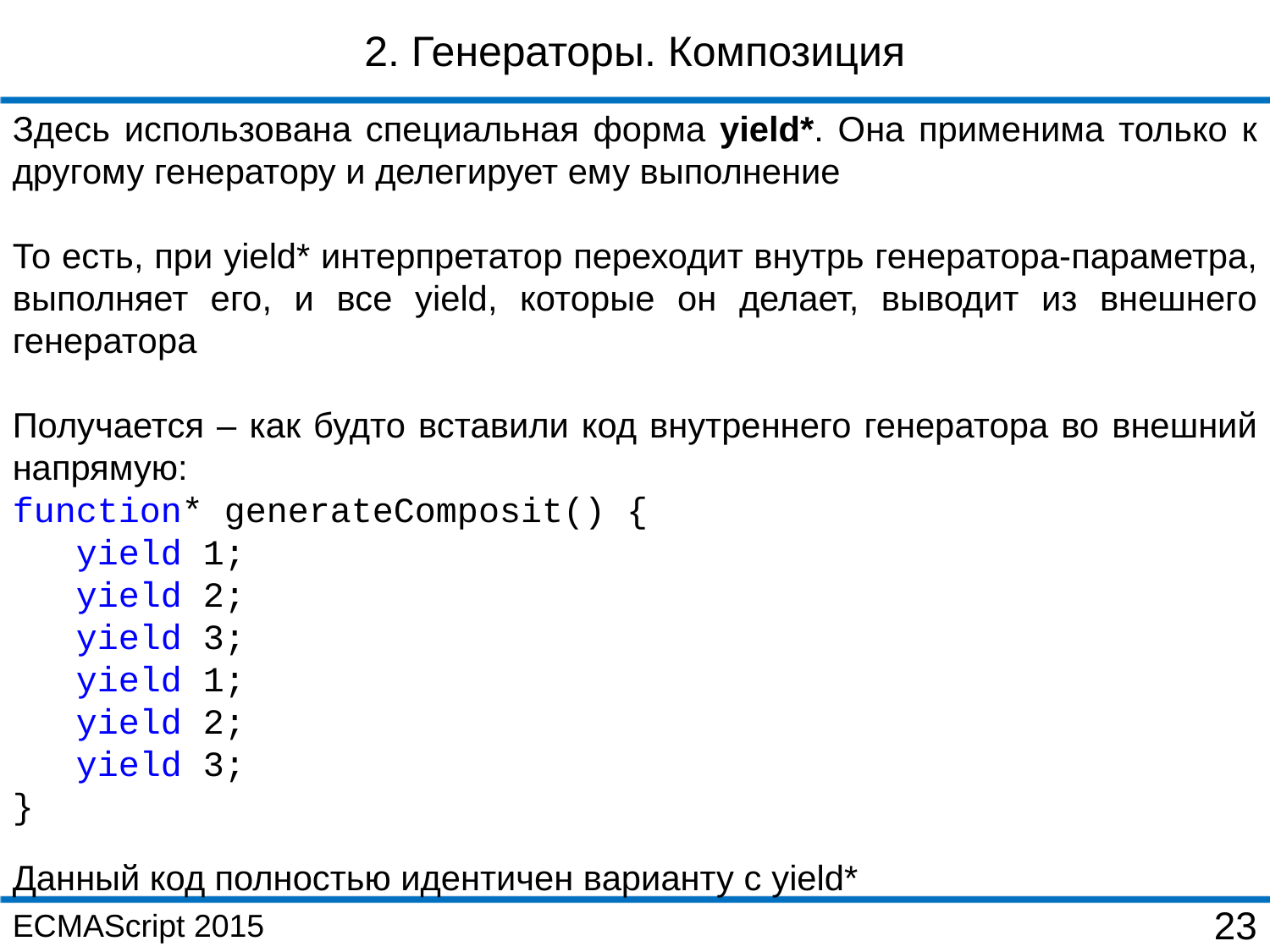

2. Генераторы. Композиция
Здесь использована специальная форма yield*. Она применима только к другому генератору и делегирует ему выполнение

То есть, при yield* интерпретатор переходит внутрь генератора-параметра, выполняет его, и все yield, которые он делает, выводит из внешнего генератора

Получается – как будто вставили код внутреннего генератора во внешний напрямую:
function* generateComposit() {
   yield 1;
   yield 2;
   yield 3;
   yield 1;
   yield 2;
   yield 3;
}

Данный код полностью идентичен варианту с yield*
ECMAScript 2015
23